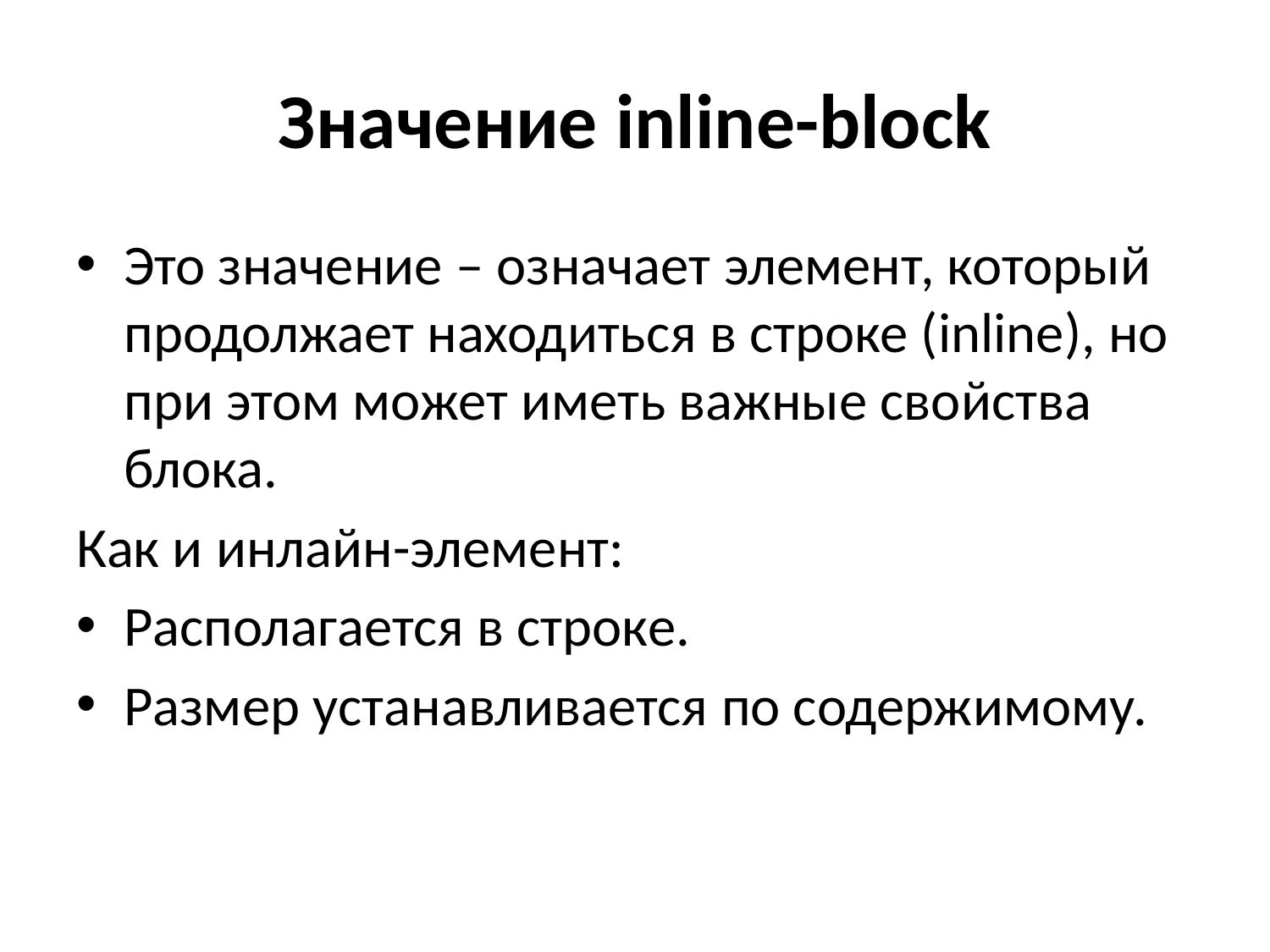

# Значение inline-block
Это значение – означает элемент, который продолжает находиться в строке (inline), но при этом может иметь важные свойства блока.
Как и инлайн-элемент:
Располагается в строке.
Размер устанавливается по содержимому.